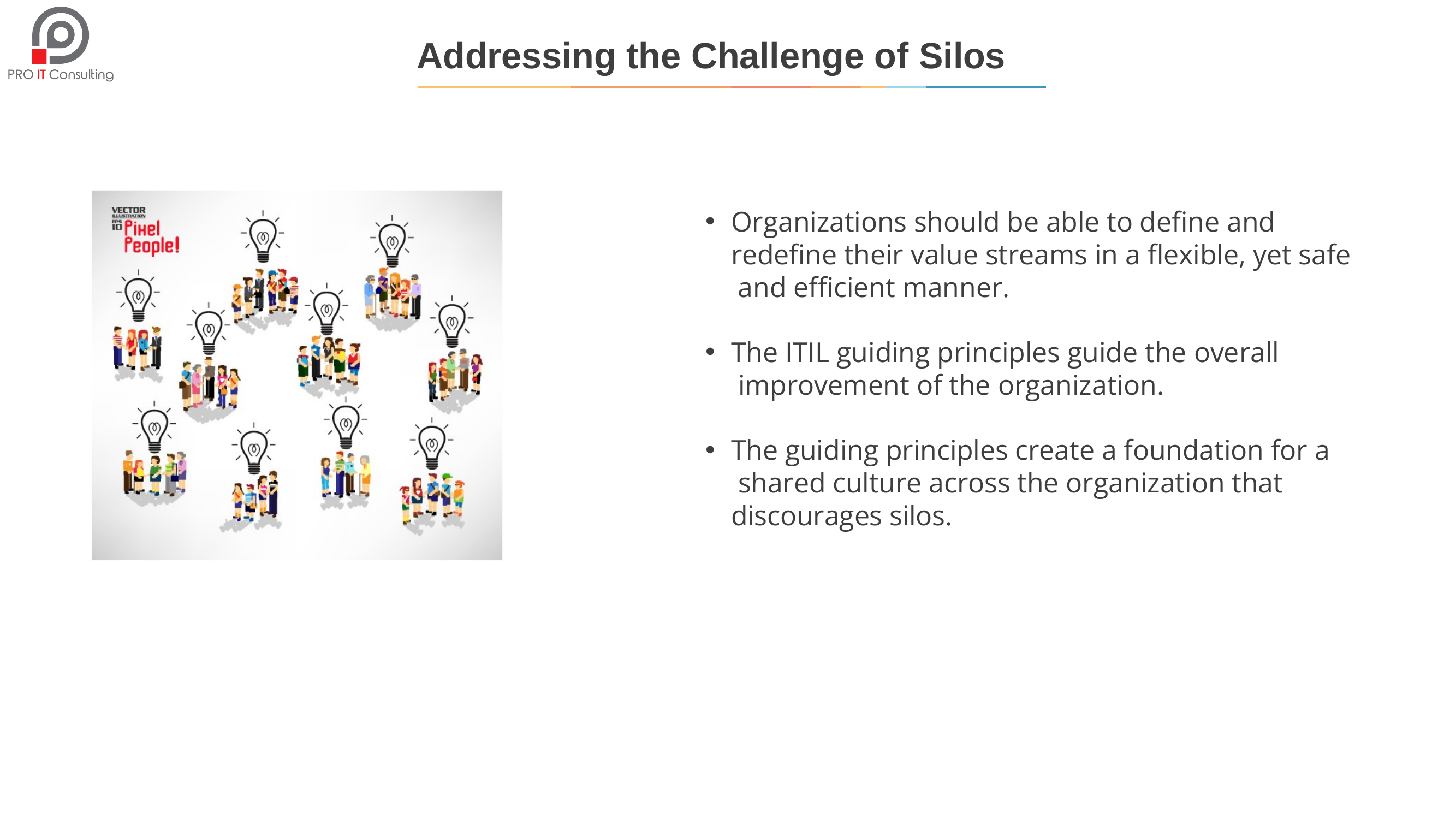

# Addressing the Challenge of Silos

Organizations should be able to define and  redefine their value streams in a flexible, yet safe  and efficient manner.
The ITIL guiding principles guide the overall  improvement of the organization.
The guiding principles create a foundation for a  shared culture across the organization that  discourages silos.